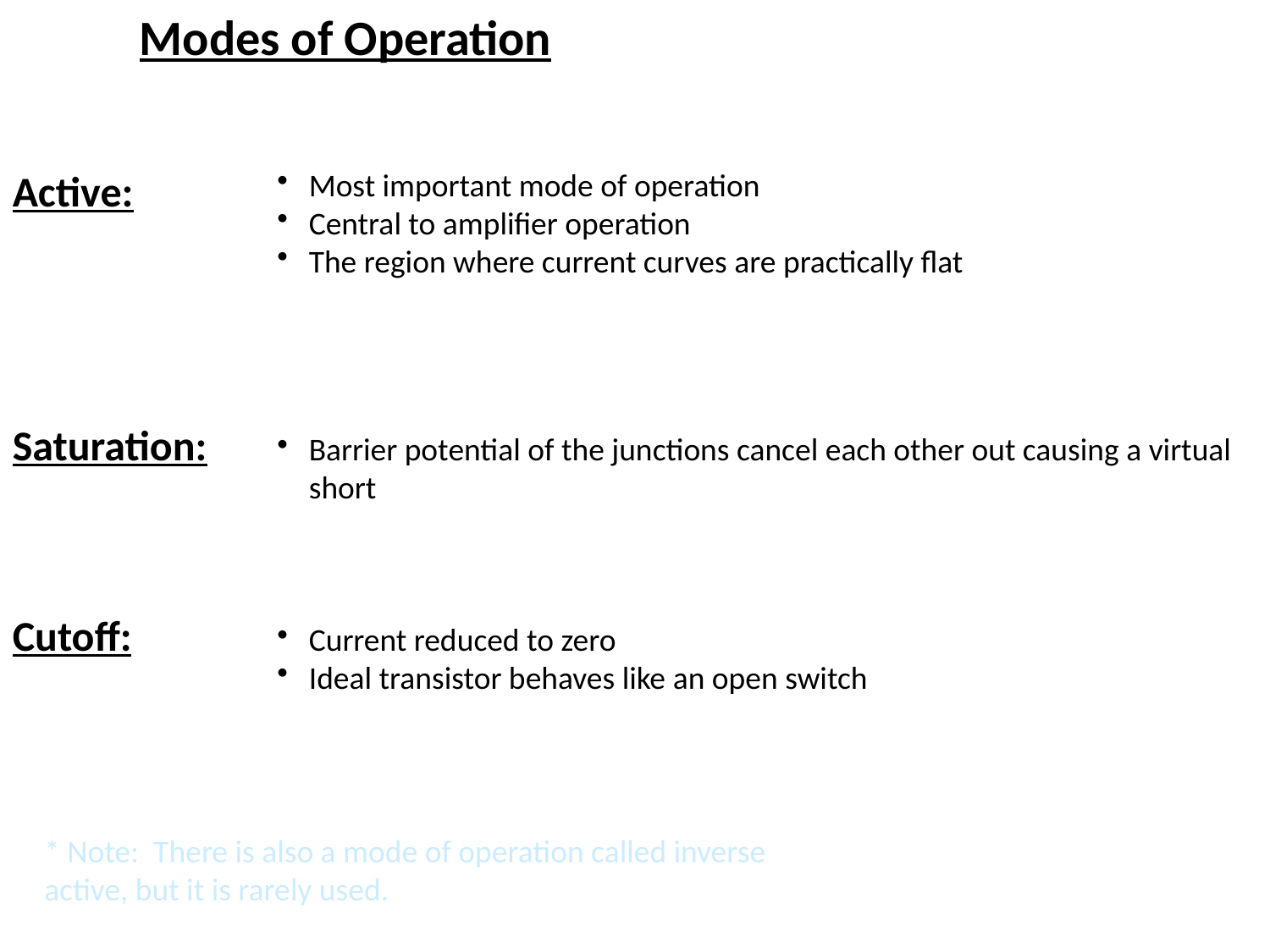

Modes of Operation
Active:
Most important mode of operation
Central to amplifier operation
The region where current curves are practically flat
Saturation:
Barrier potential of the junctions cancel each other out causing a virtual short
Cutoff:
Current reduced to zero
Ideal transistor behaves like an open switch
* Note:  There is also a mode of operation called inverse active, but it is rarely used.